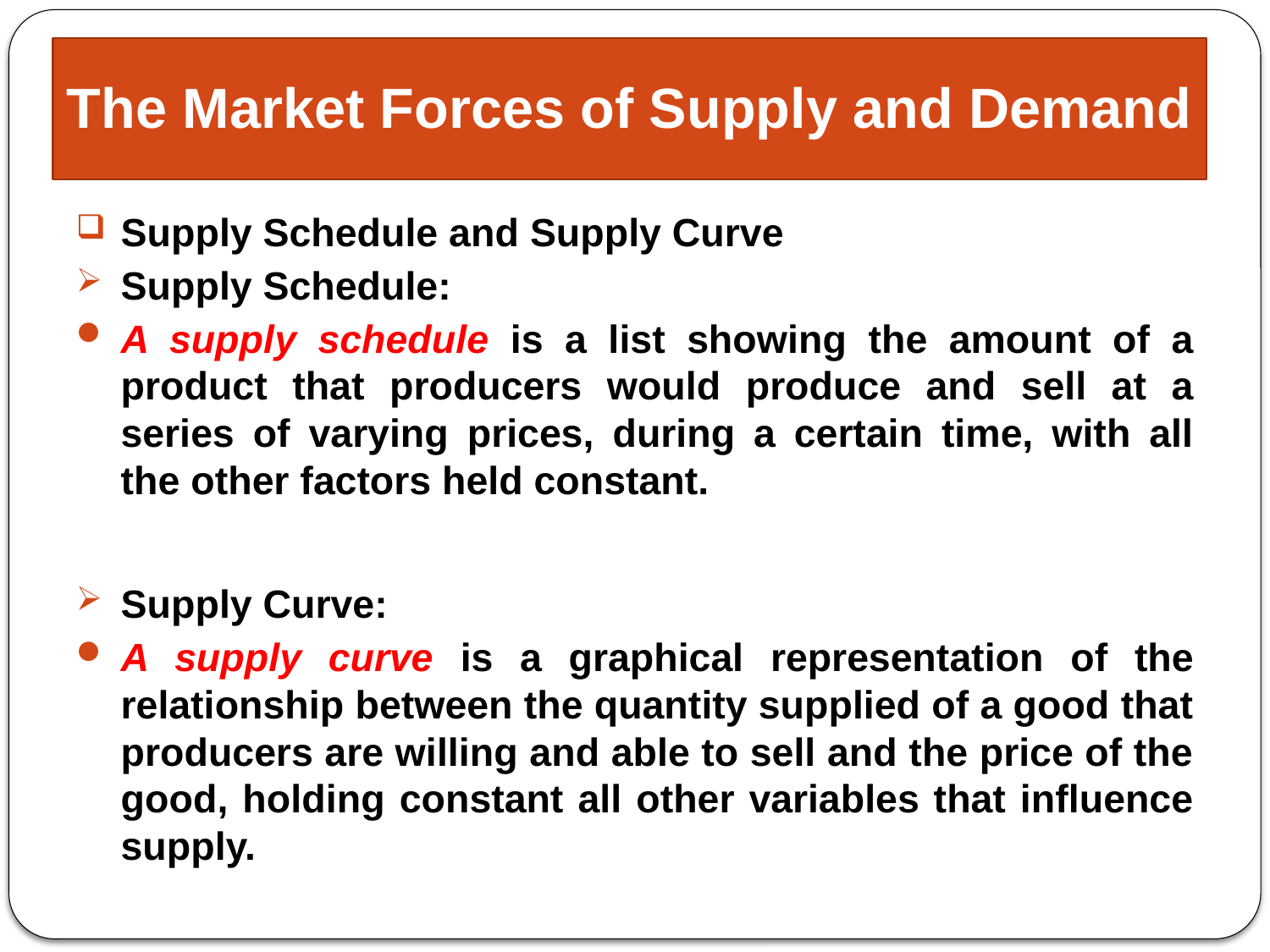

# The Market Forces of Supply and Demand
Supply Schedule and Supply Curve
Supply Schedule:
A supply schedule is a list showing the amount of a product that producers would produce and sell at a series of varying prices, during a certain time, with all the other factors held constant.

Supply Curve:
A supply curve is a graphical representation of the relationship between the quantity supplied of a good that producers are willing and able to sell and the price of the good, holding constant all other variables that influence supply.